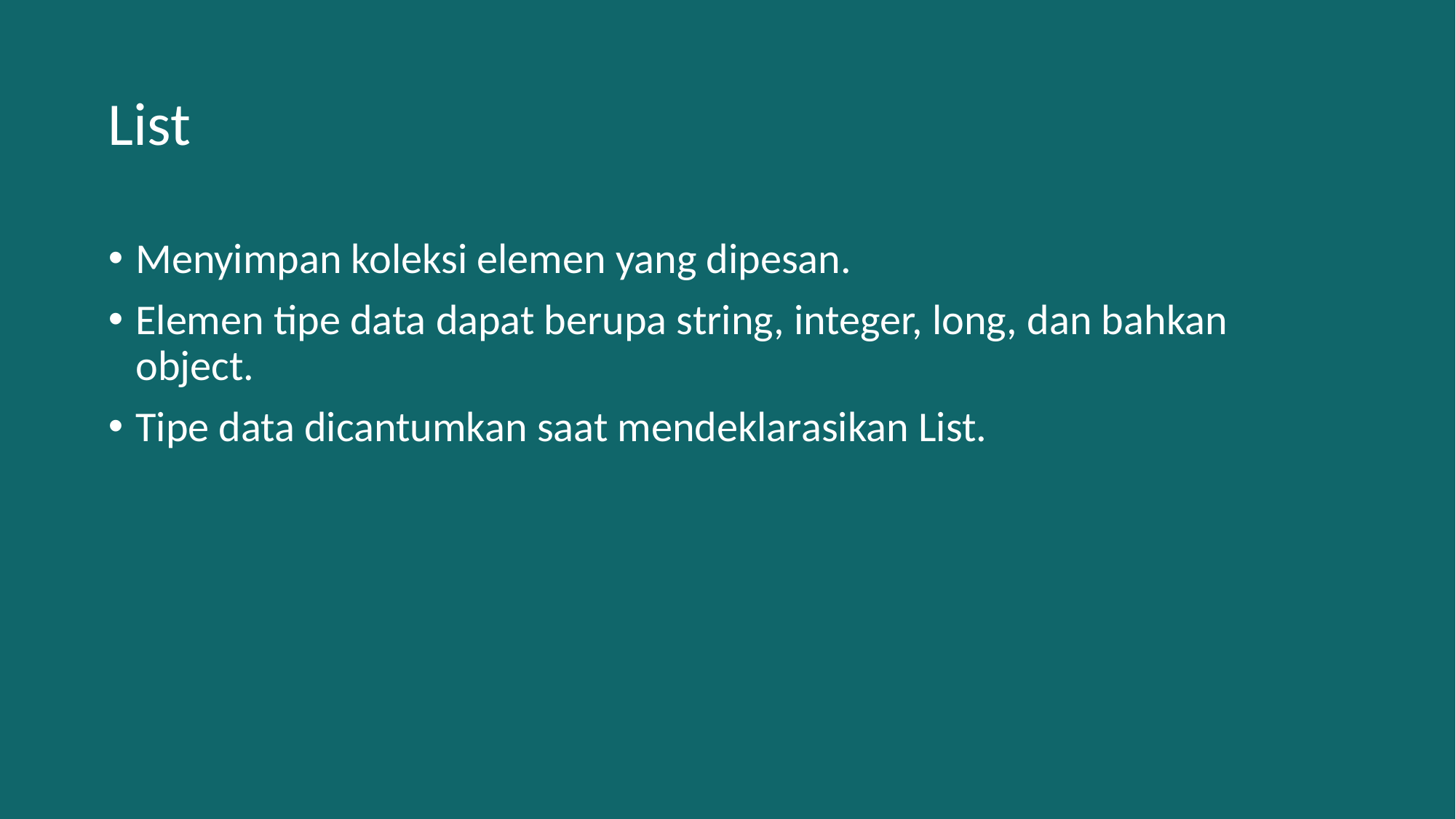

# List
Menyimpan koleksi elemen yang dipesan.
Elemen tipe data dapat berupa string, integer, long, dan bahkan object.
Tipe data dicantumkan saat mendeklarasikan List.